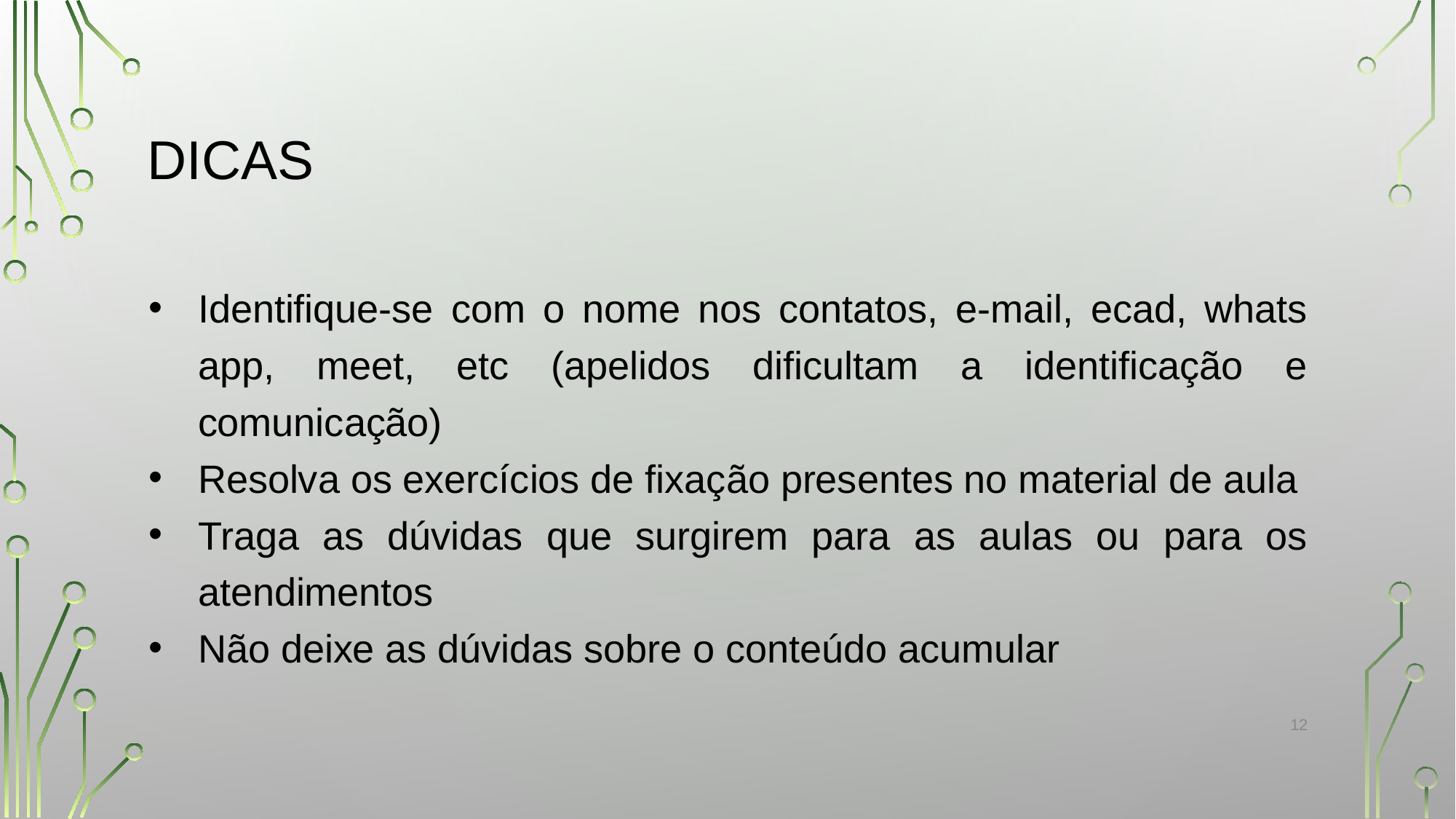

# DICAS
Identifique-se com o nome nos contatos, e-mail, ecad, whats app, meet, etc (apelidos dificultam a identificação e comunicação)
Resolva os exercícios de fixação presentes no material de aula
Traga as dúvidas que surgirem para as aulas ou para os atendimentos
Não deixe as dúvidas sobre o conteúdo acumular
12